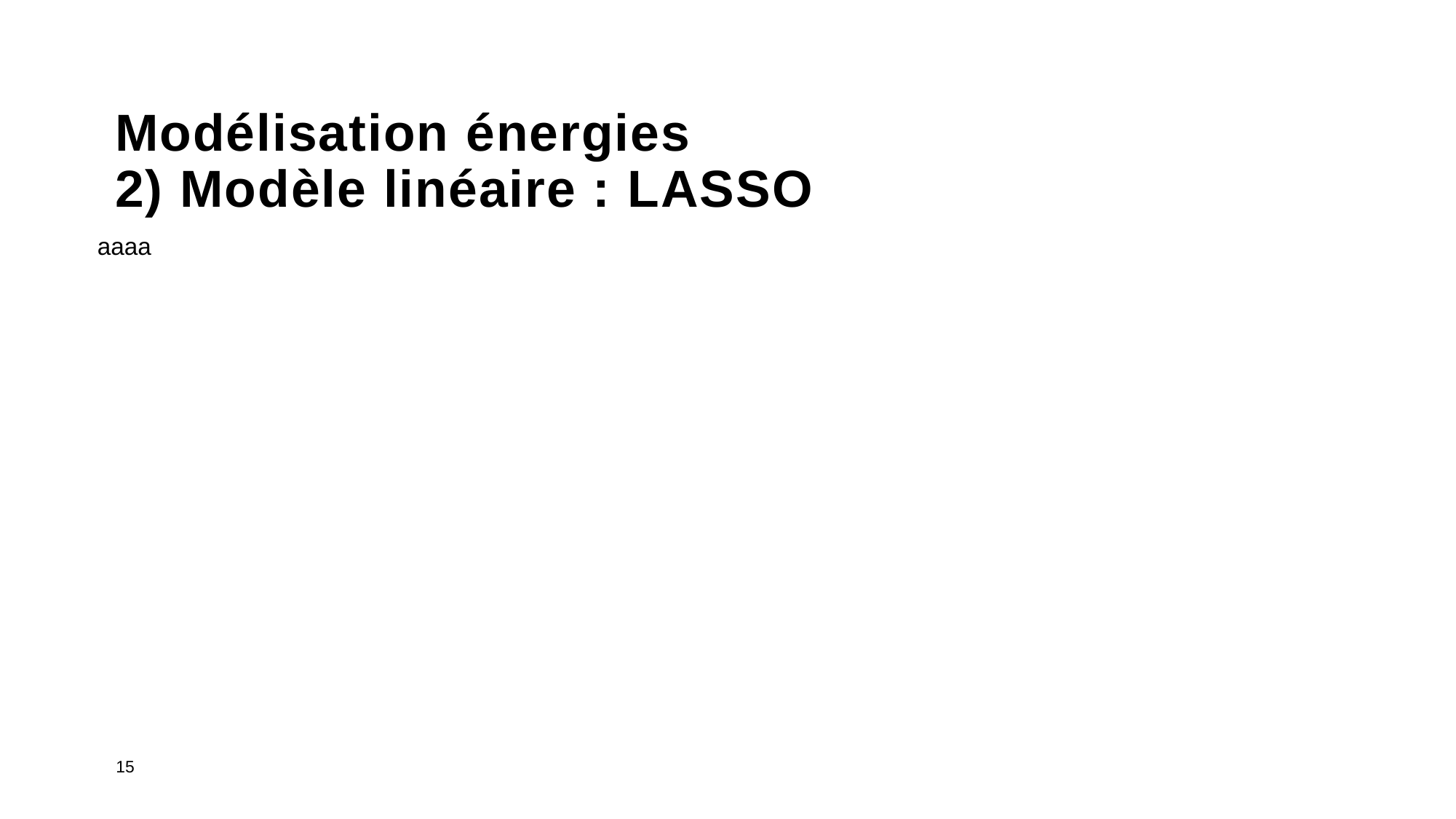

# Modélisation énergies 2) Modèle linéaire : LASSO
aaaa
15